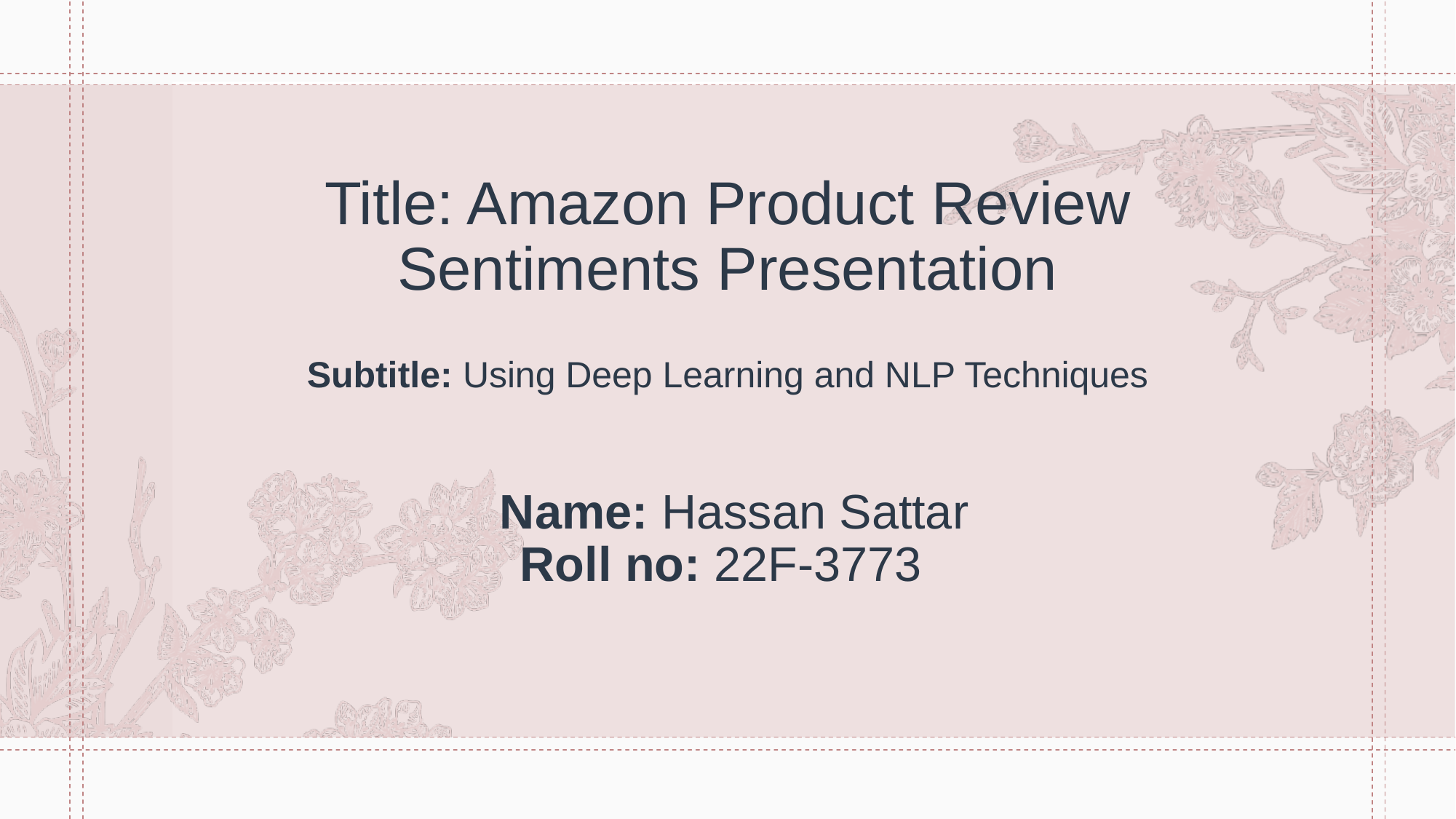

# Title: Amazon Product Review Sentiments Presentation Subtitle: Using Deep Learning and NLP Techniques Name: Hassan Sattar Roll no: 22F-3773